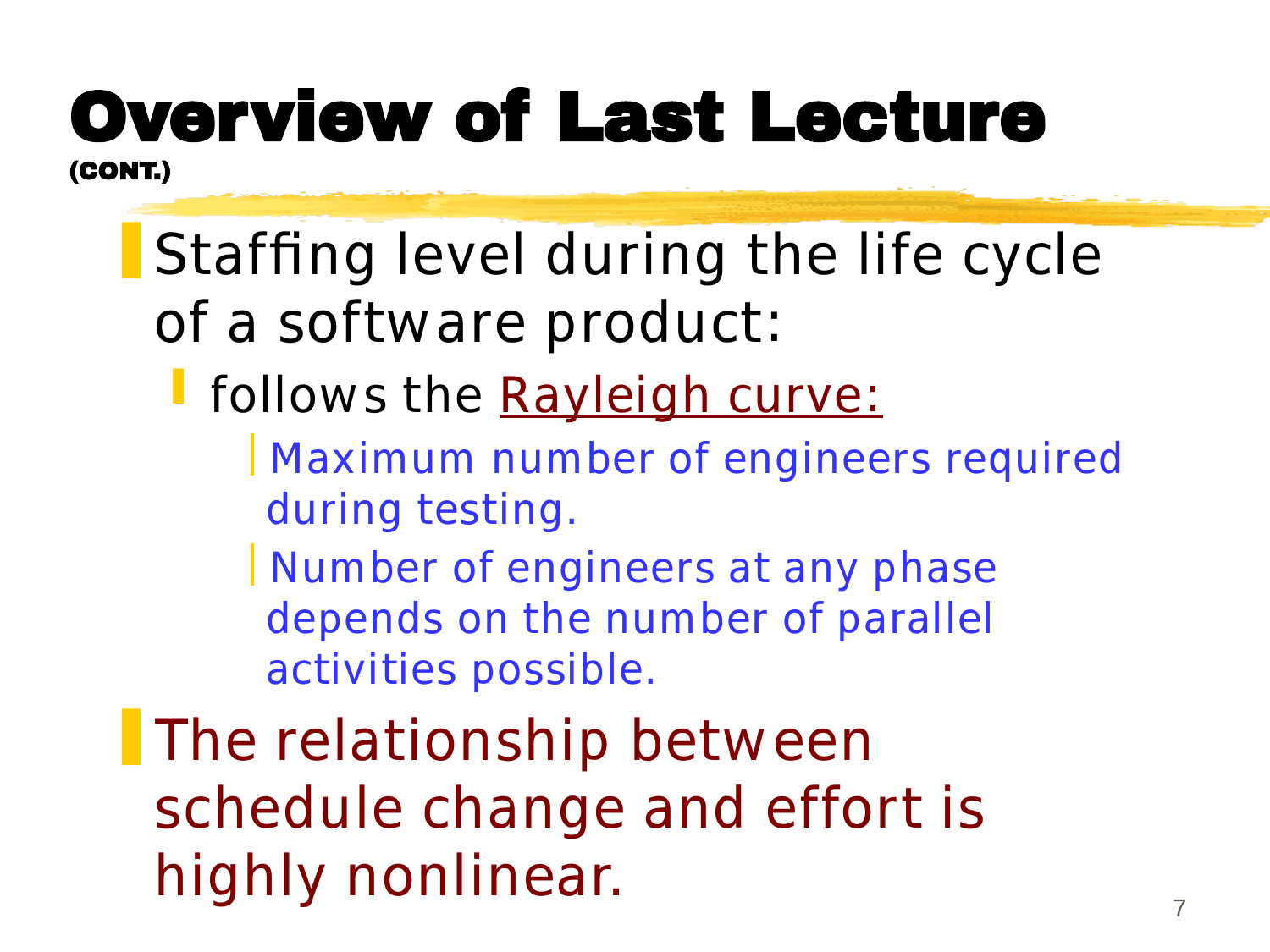

# Overview of Last Lecture (CONT.)
Staffing level during the life cycle of a software product:
follows the Rayleigh curve:
Maximum number of engineers required during testing.
Number of engineers at any phase depends on the number of parallel activities possible.
The relationship between schedule change and effort is highly nonlinear.

7